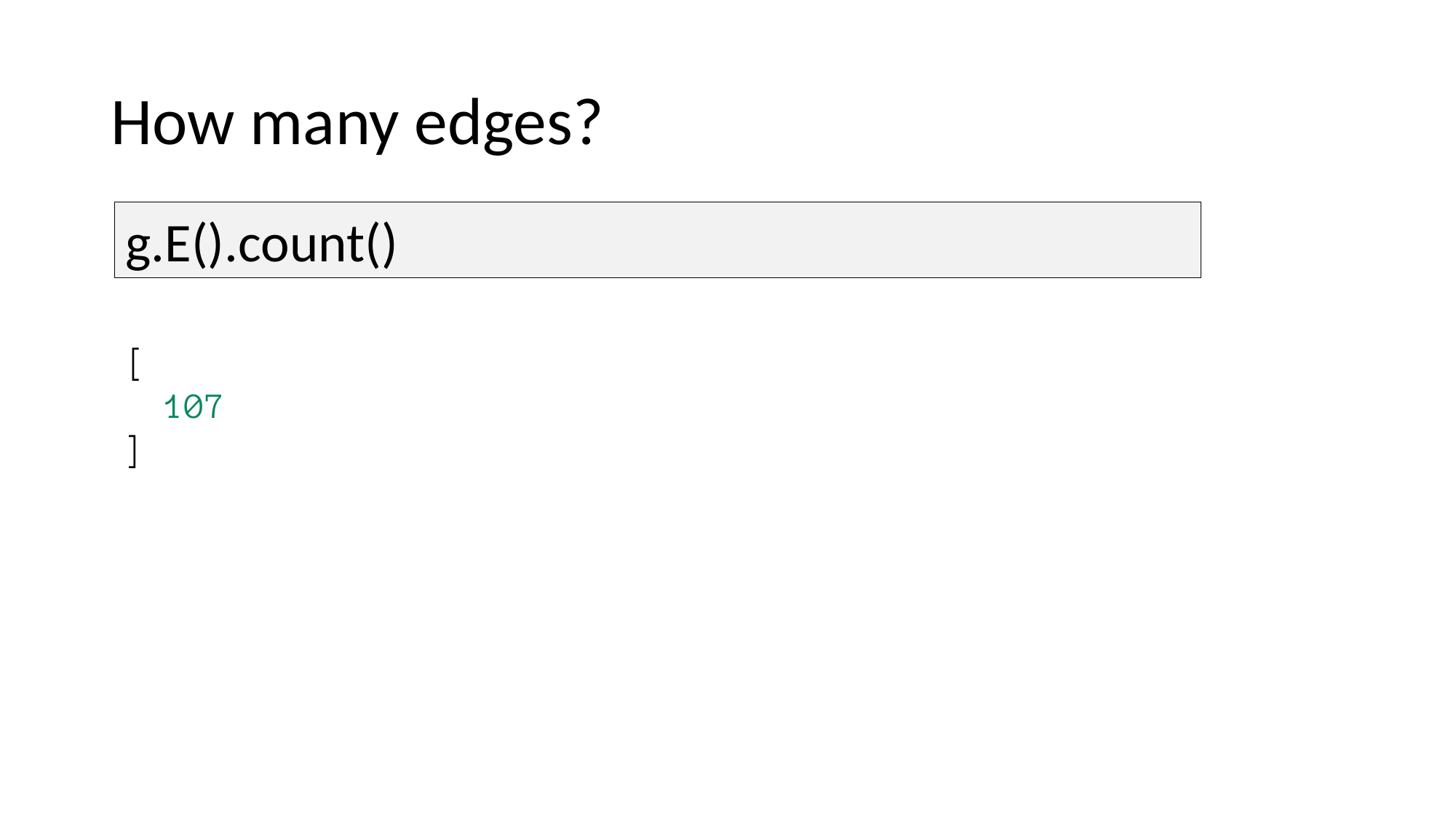

# How many edges?
g.E().count()
[
  107
]